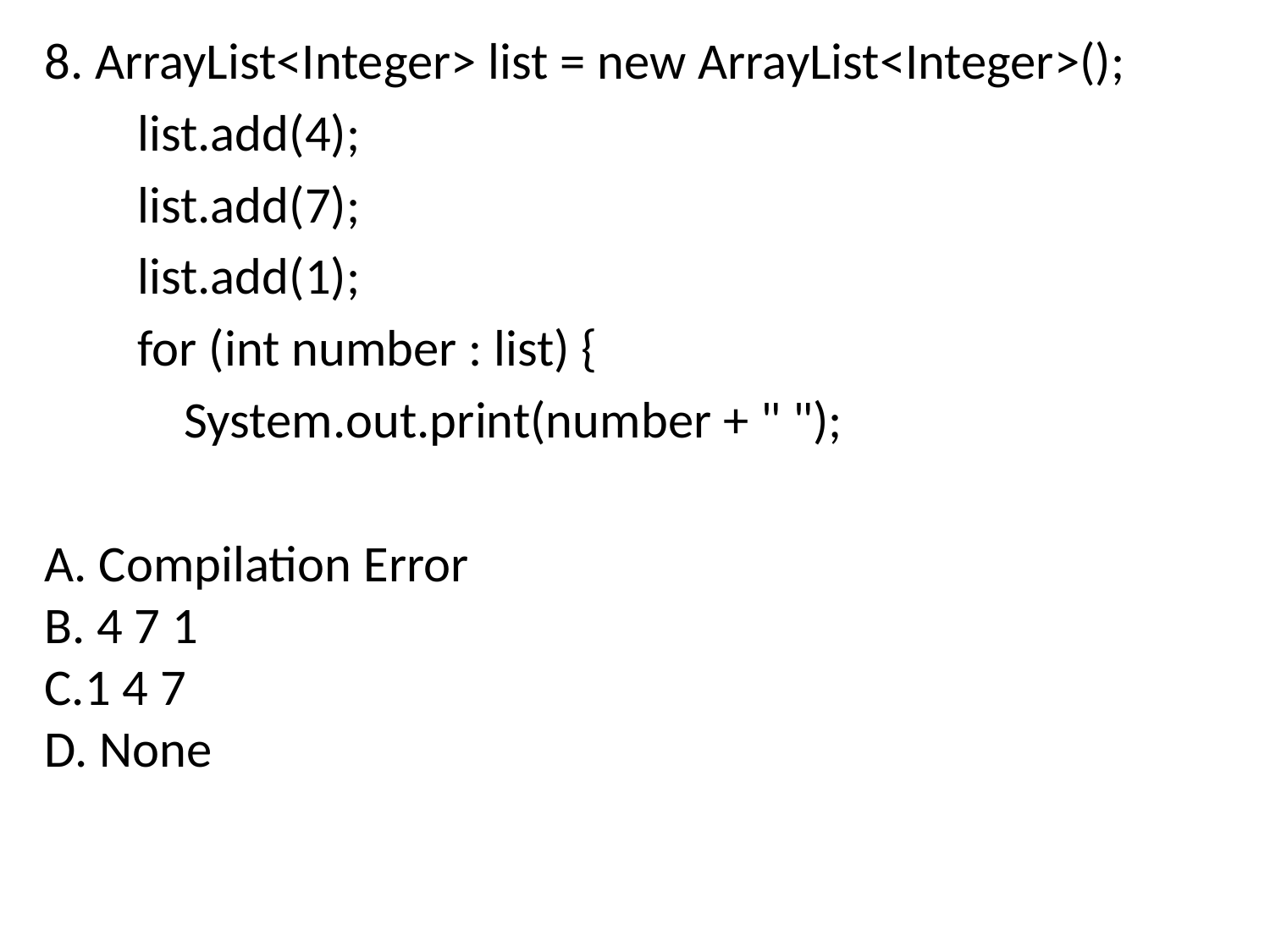

8. ArrayList<Integer> list = new ArrayList<Integer>();
        list.add(4);
        list.add(7);
        list.add(1);
        for (int number : list) {
            System.out.print(number + " ");

A. Compilation Error
B. 4 7 1
C.1 4 7
D. None